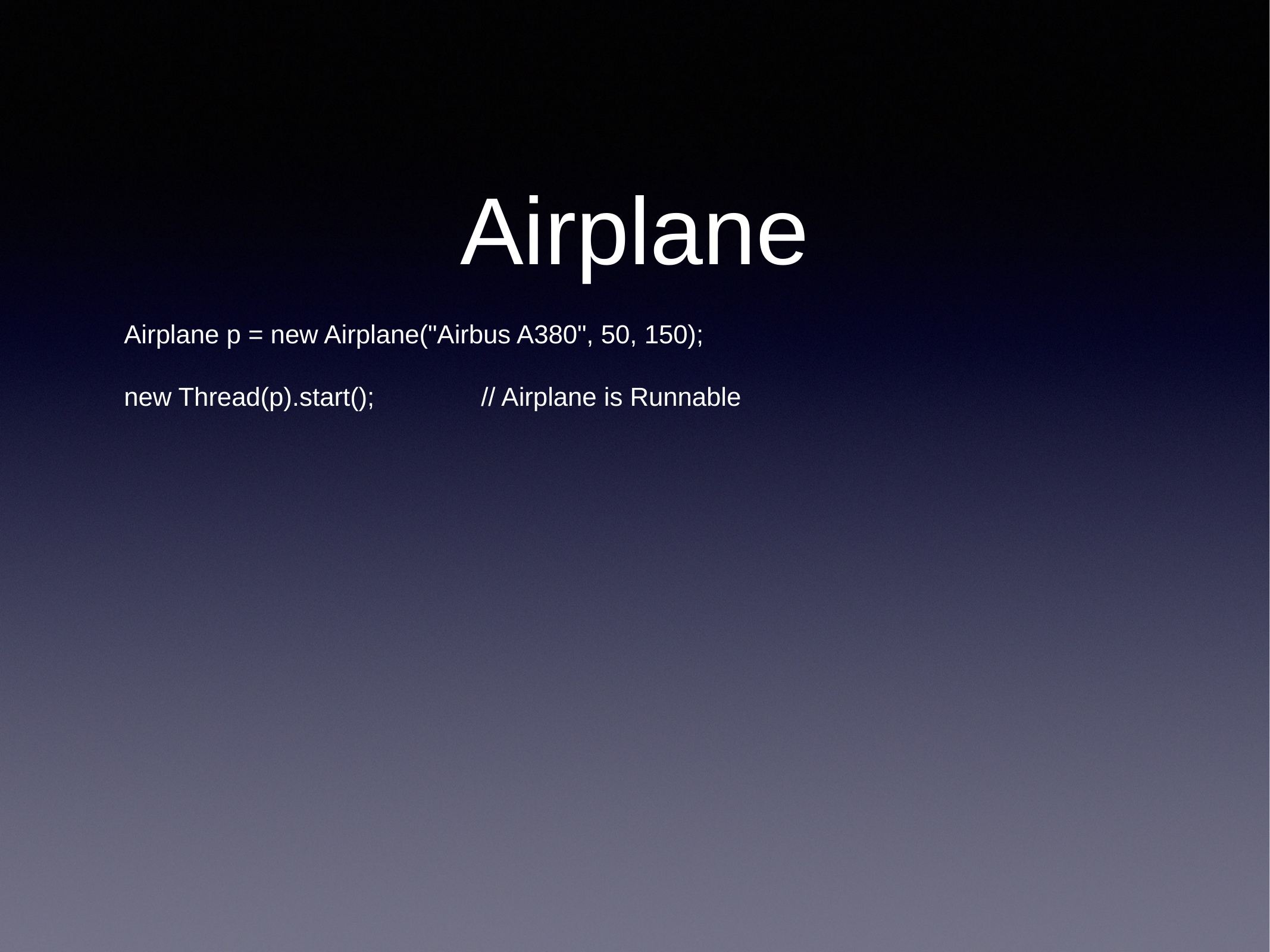

# Airplane

Airplane p = new Airplane("Airbus A380", 50, 150);

new Thread(p).start();		// Airplane is Runnable